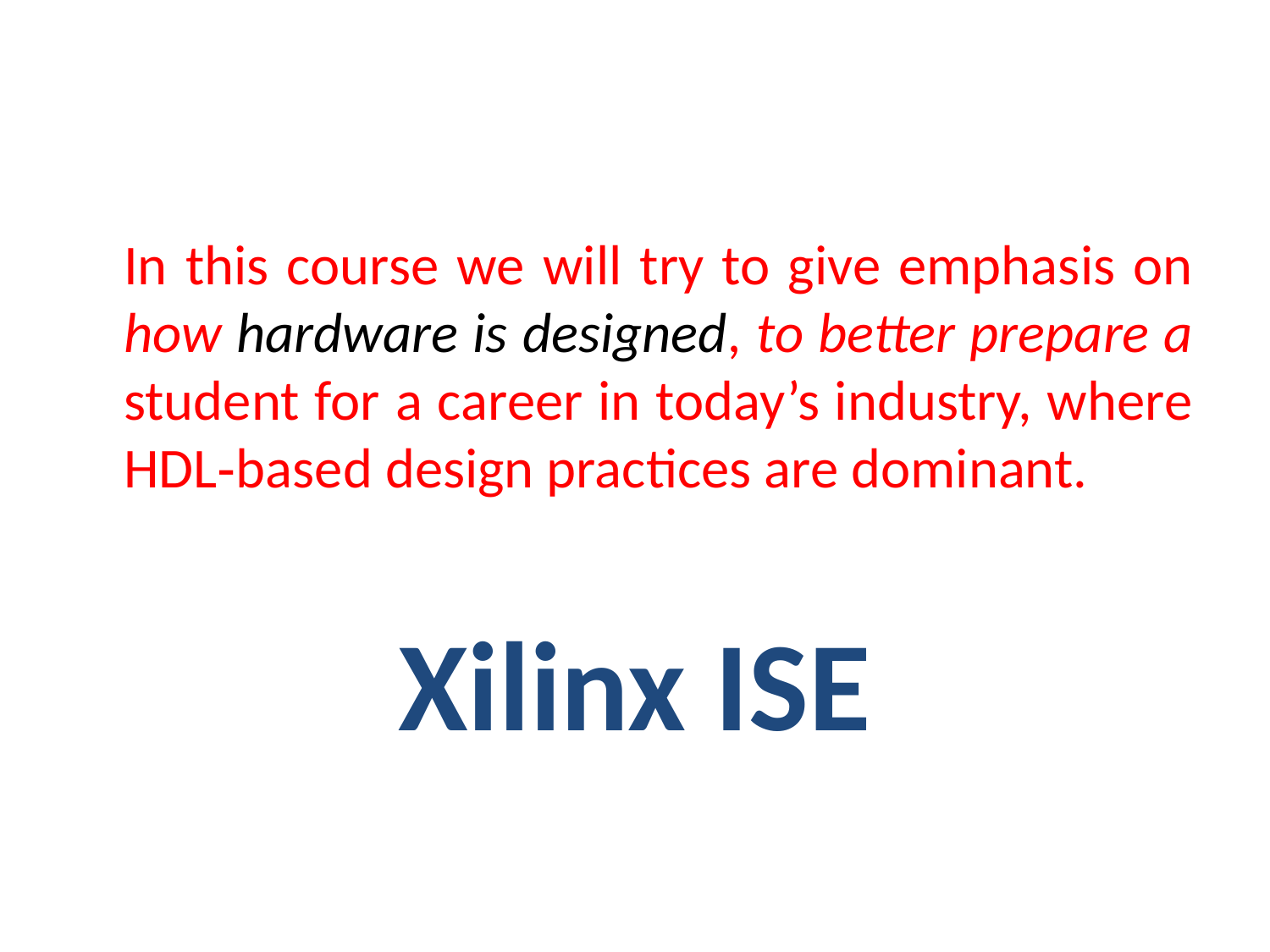

In this course we will try to give emphasis on how hardware is designed, to better prepare a student for a career in today’s industry, where HDL‐based design practices are dominant.

Xilinx ISE